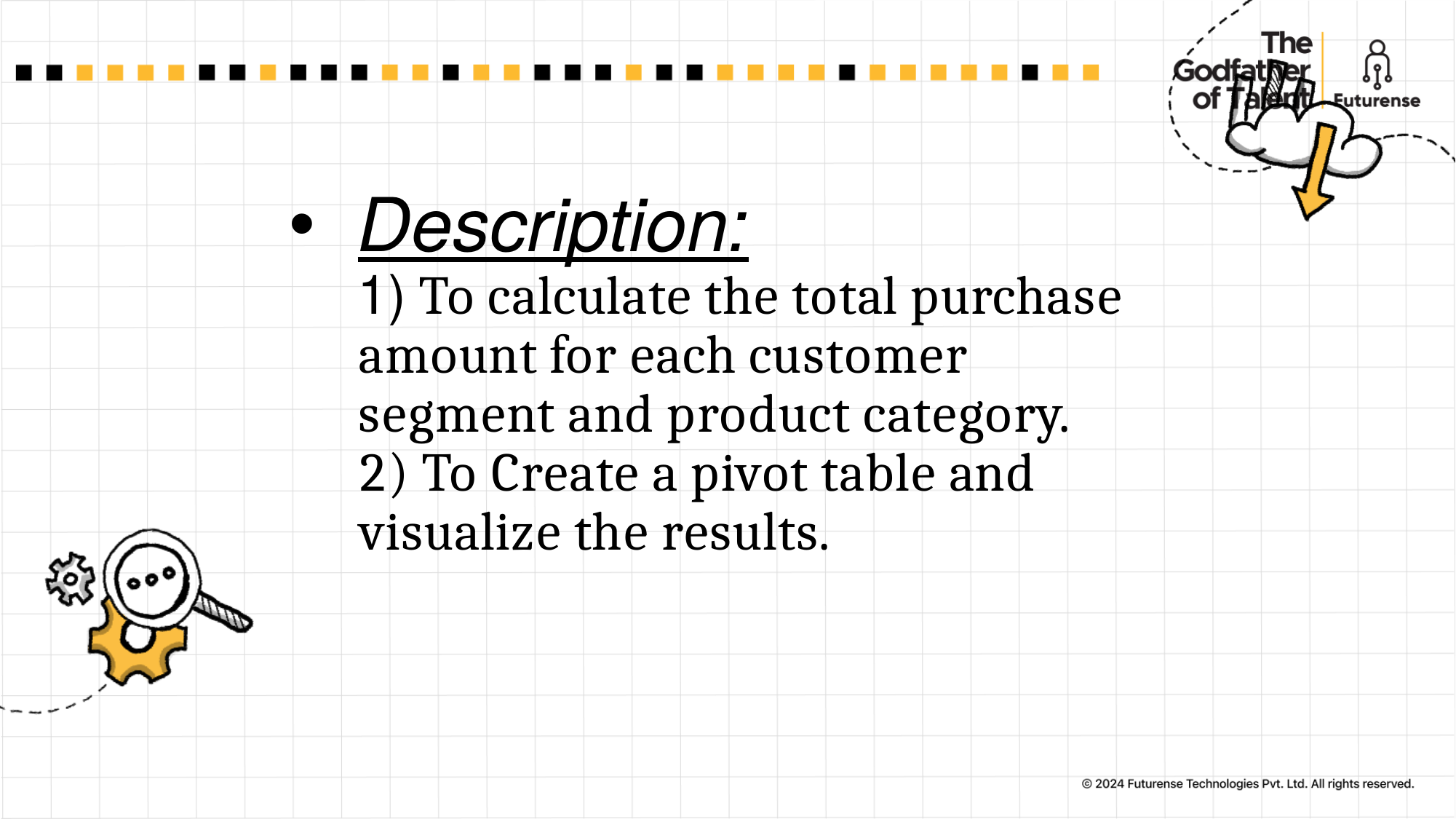

# Description: 1) To calculate the total purchase amount for each customer segment and product category. 2) To Create a pivot table and visualize the results.